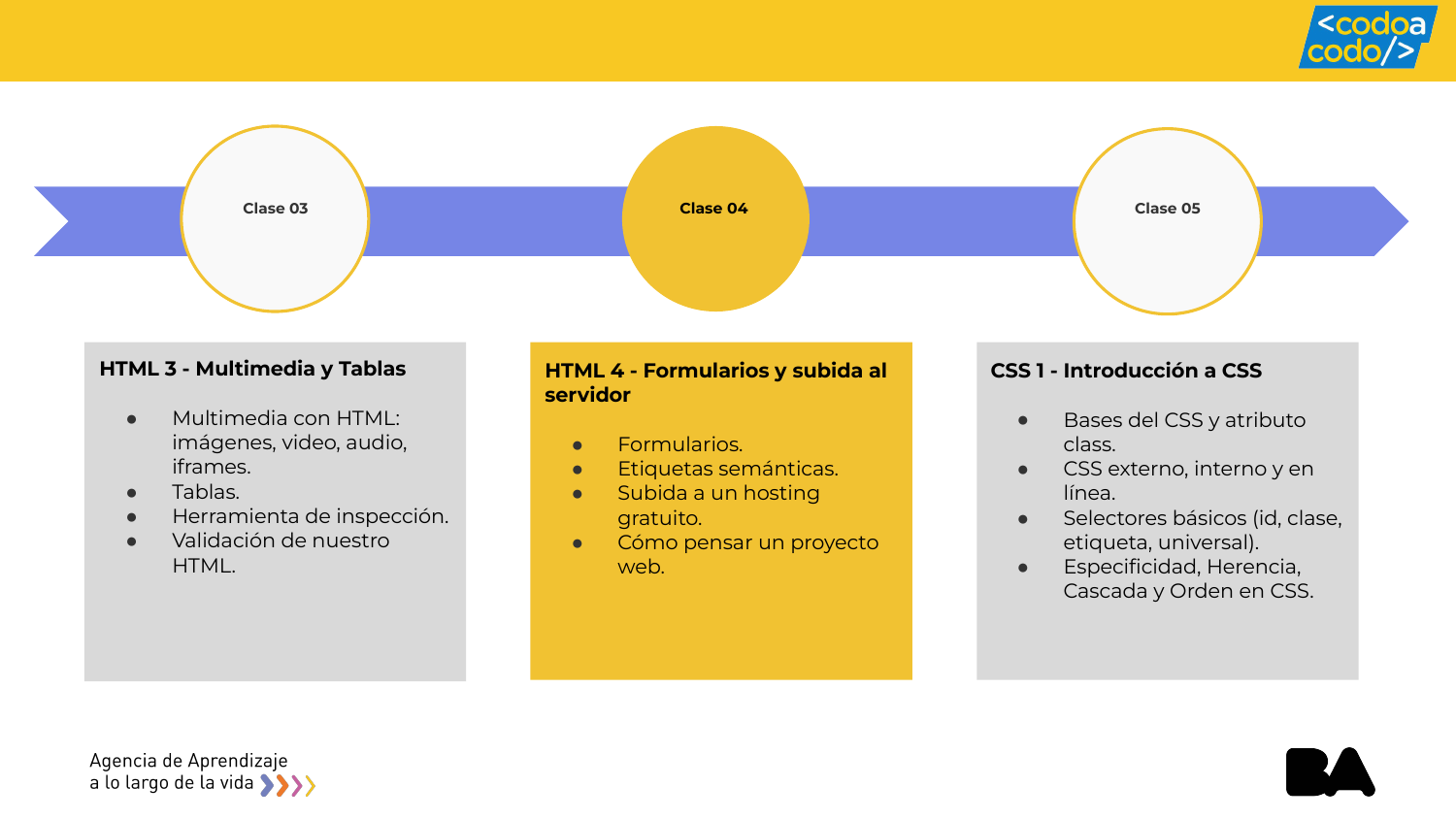

# Clase 03
Clase 04
Clase 05
HTML 3 - Multimedia y Tablas

Multimedia con HTML: imágenes, video, audio, iframes.
Tablas.
Herramienta de inspección.
Validación de nuestro HTML.
HTML 4 - Formularios y subida al servidor

Formularios.
Etiquetas semánticas.
Subida a un hosting gratuito.
Cómo pensar un proyecto web.

CSS 1 - Introducción a CSS

Bases del CSS y atributo class.
CSS externo, interno y en línea.
Selectores básicos (id, clase, etiqueta, universal).
Especificidad, Herencia, Cascada y Orden en CSS.